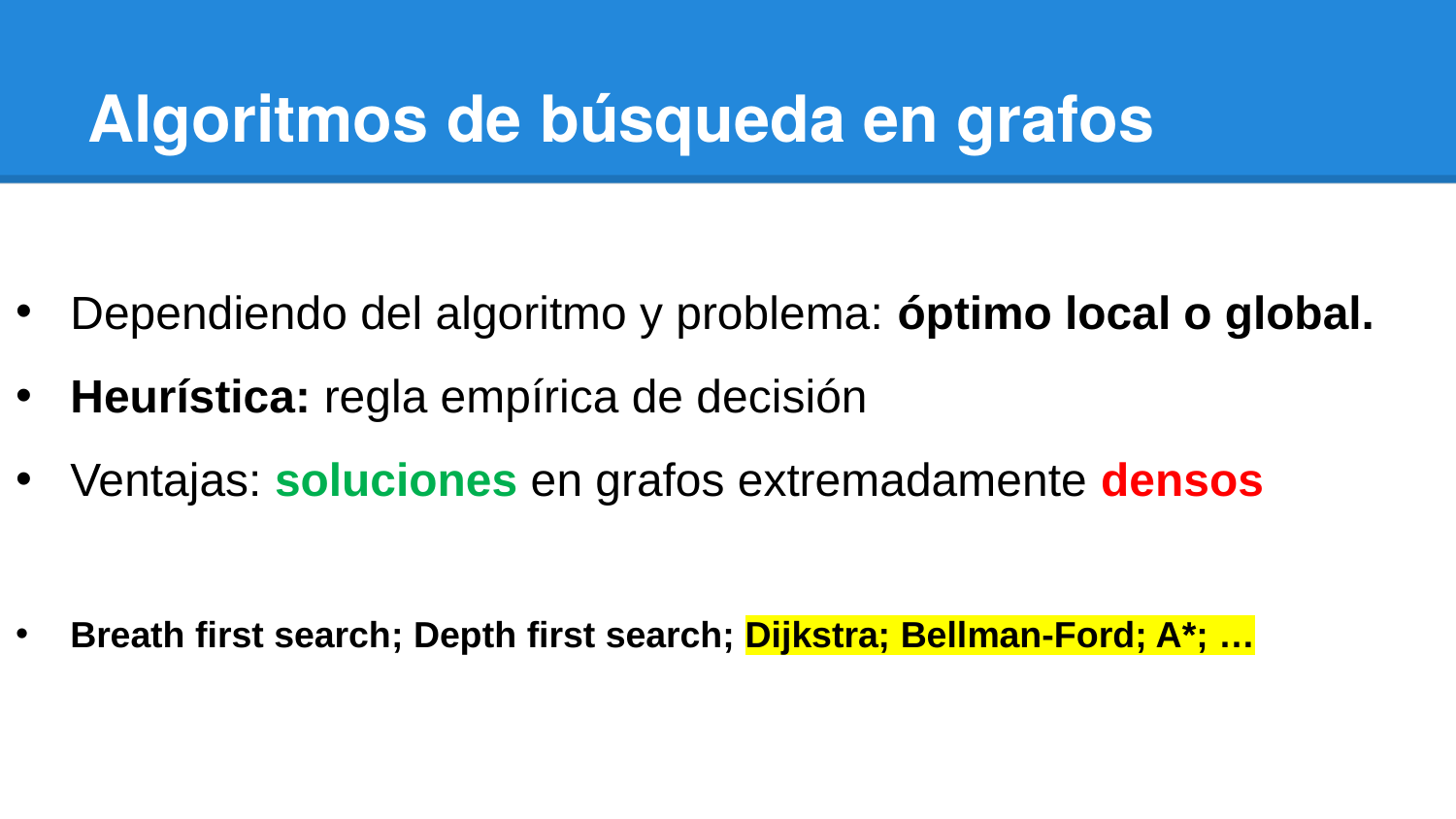

# Algoritmos de búsqueda en grafos
Dependiendo del algoritmo y problema: óptimo local o global.
Heurística: regla empírica de decisión
Ventajas: soluciones en grafos extremadamente densos

Breath first search; Depth first search; Dijkstra; Bellman-Ford; A*; …